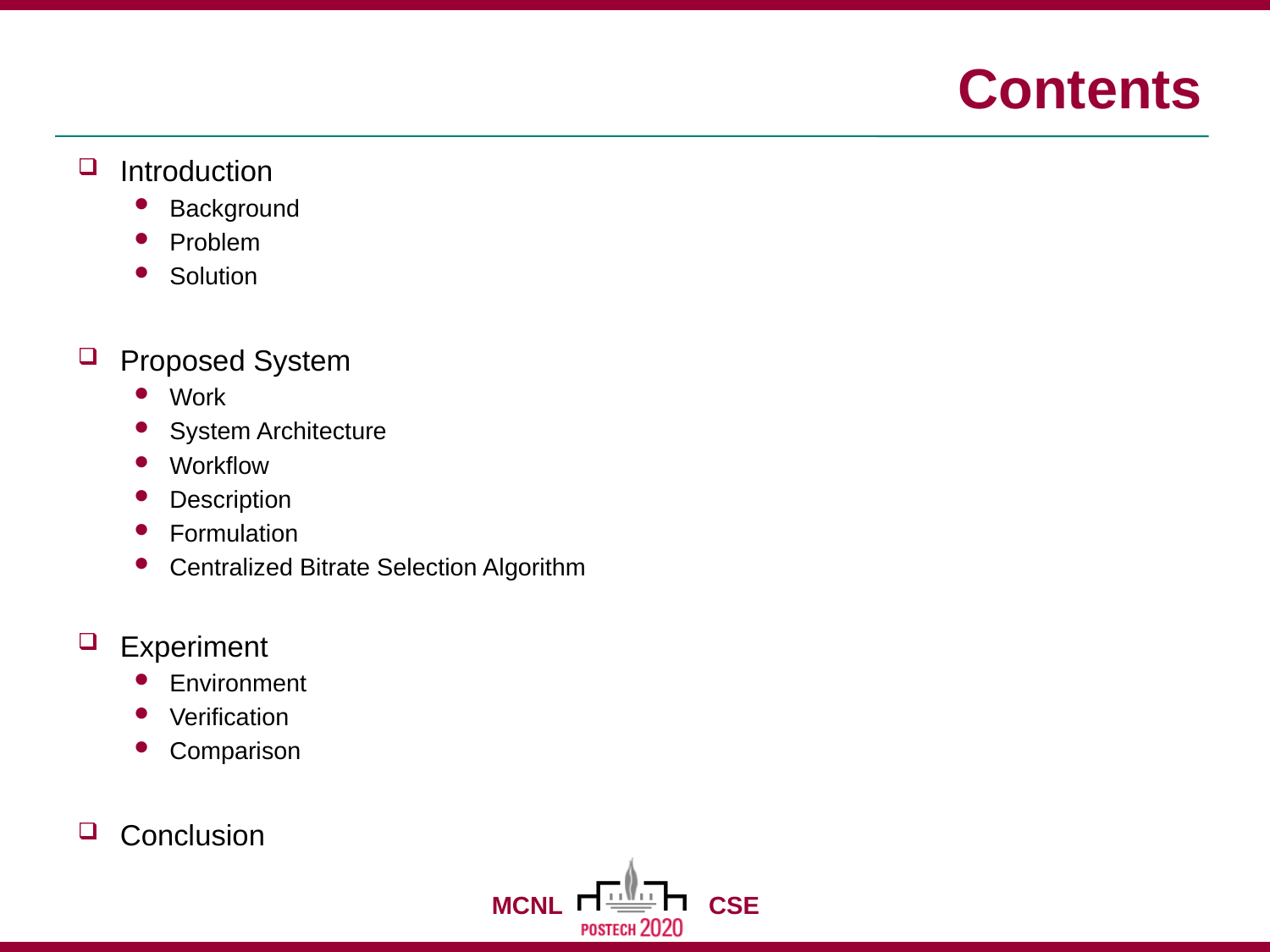

# Contents
Introduction
Background
Problem
Solution

Proposed System
Work
System Architecture
Workflow
Description
Formulation
Centralized Bitrate Selection Algorithm

Experiment
Environment
Verification
Comparison

Conclusion